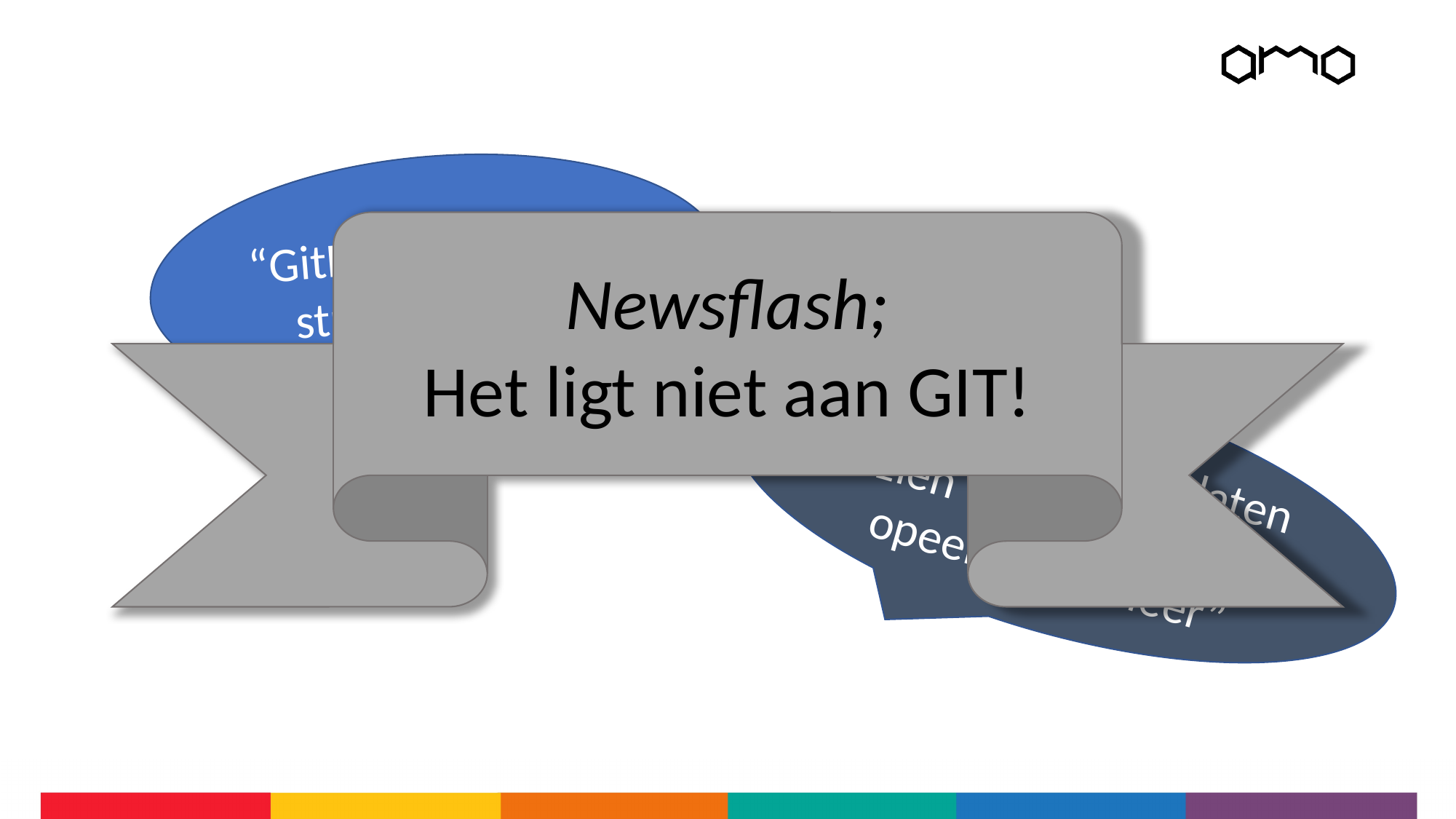

“GitHub heeft alles stukgemaakt!”
Newsflash;
Het ligt niet aan GIT!
“We kunnen niks laten zien want Git werkt opeens niet meer”